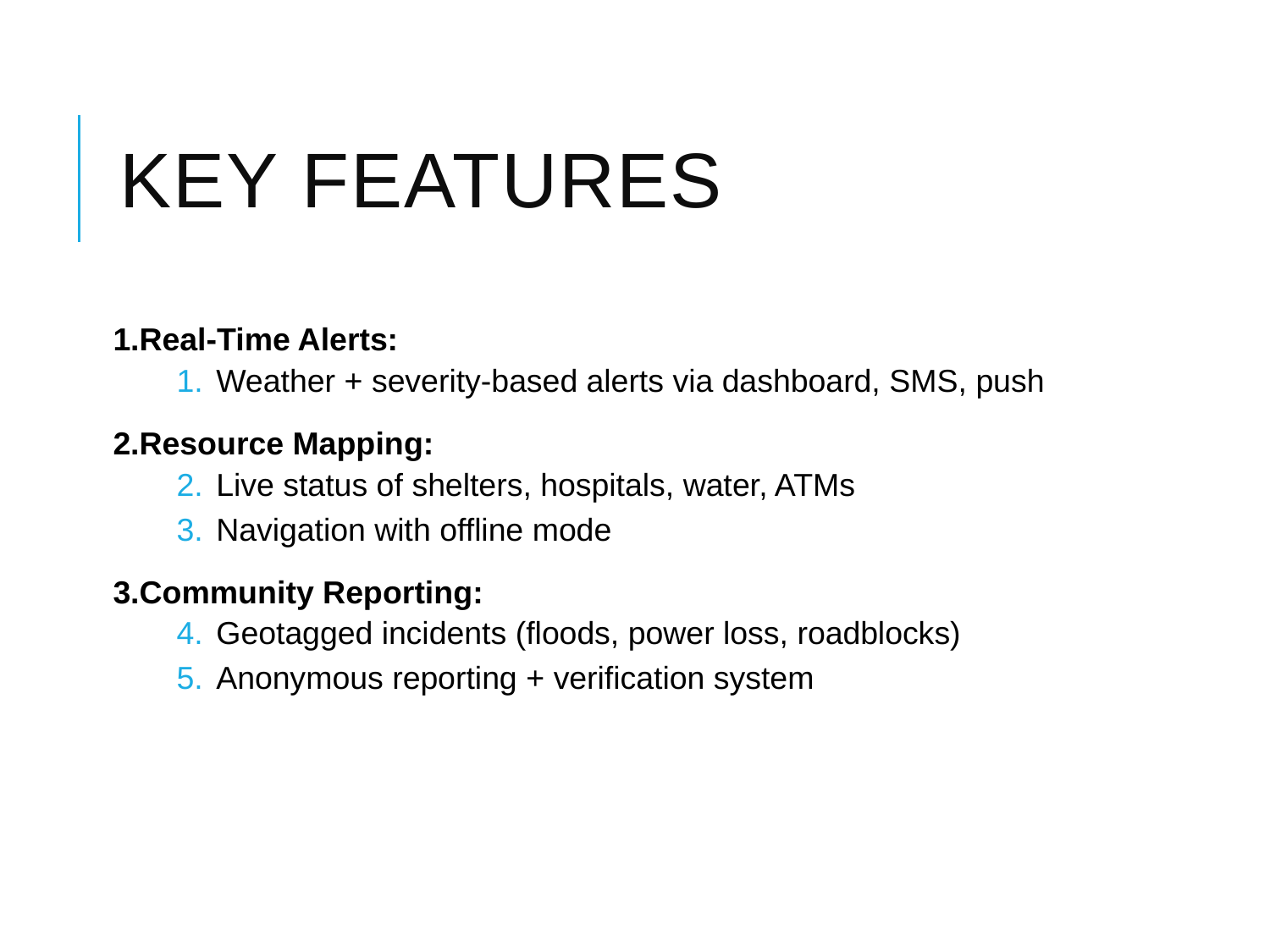

# Key Features
1.Real-Time Alerts:
Weather + severity-based alerts via dashboard, SMS, push
2.Resource Mapping:
Live status of shelters, hospitals, water, ATMs
Navigation with offline mode
3.Community Reporting:
Geotagged incidents (floods, power loss, roadblocks)
Anonymous reporting + verification system